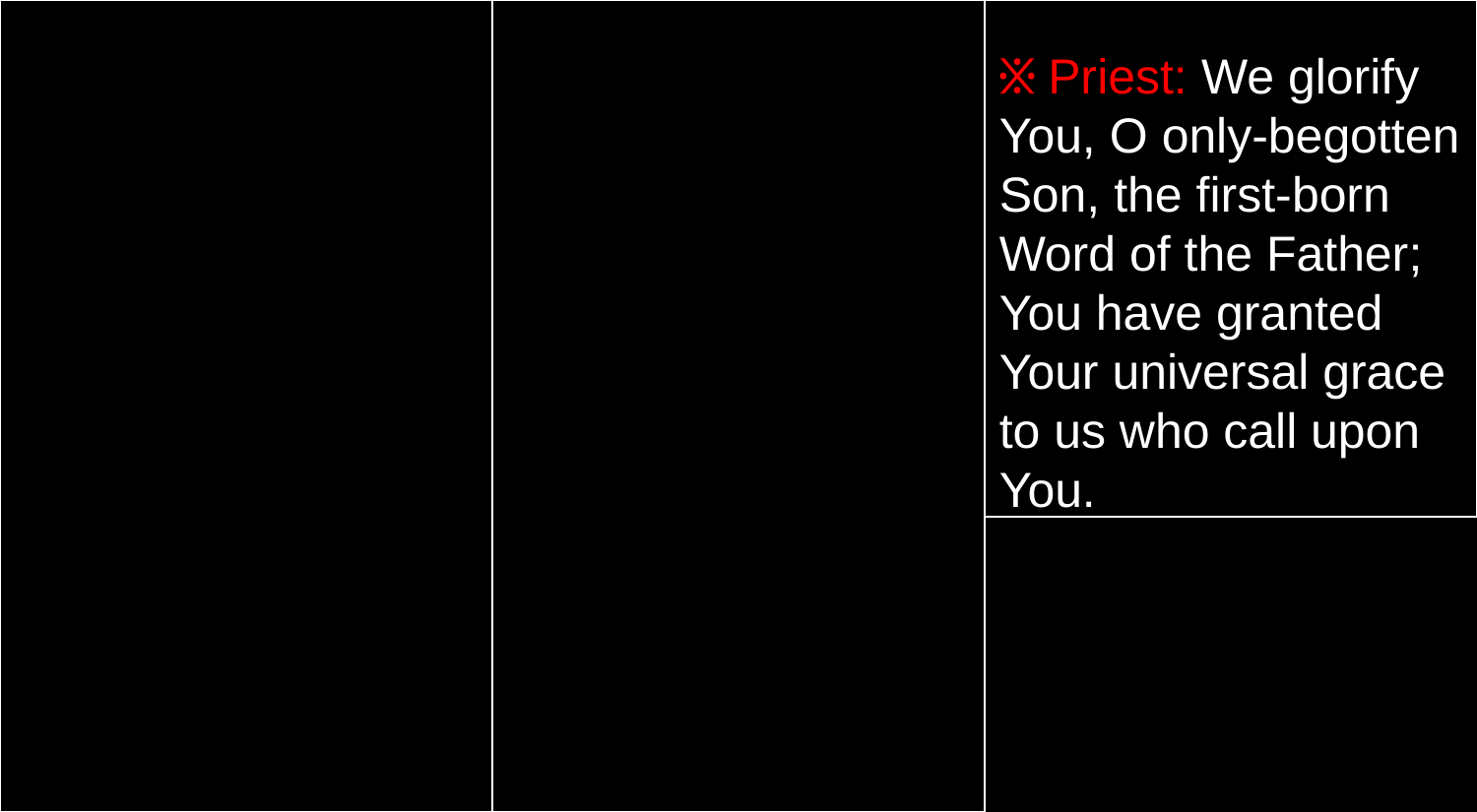

፠ Priest: We glorify You, O only-begotten Son, the first-born Word of the Father; You have granted Your universal grace to us who call upon You.